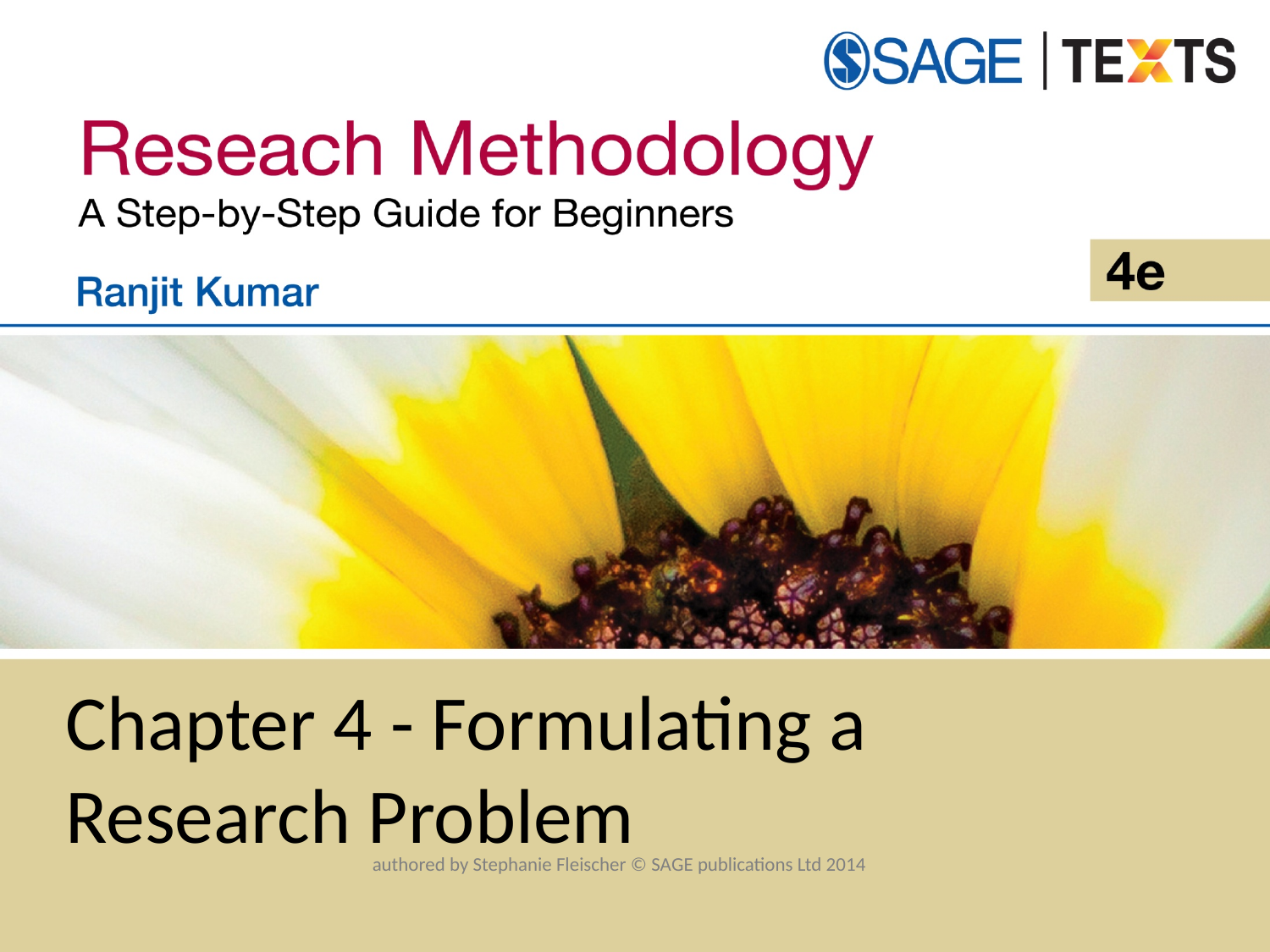

# Chapter 4 - Formulating a Research Problem
authored by Stephanie Fleischer © SAGE publications Ltd 2014